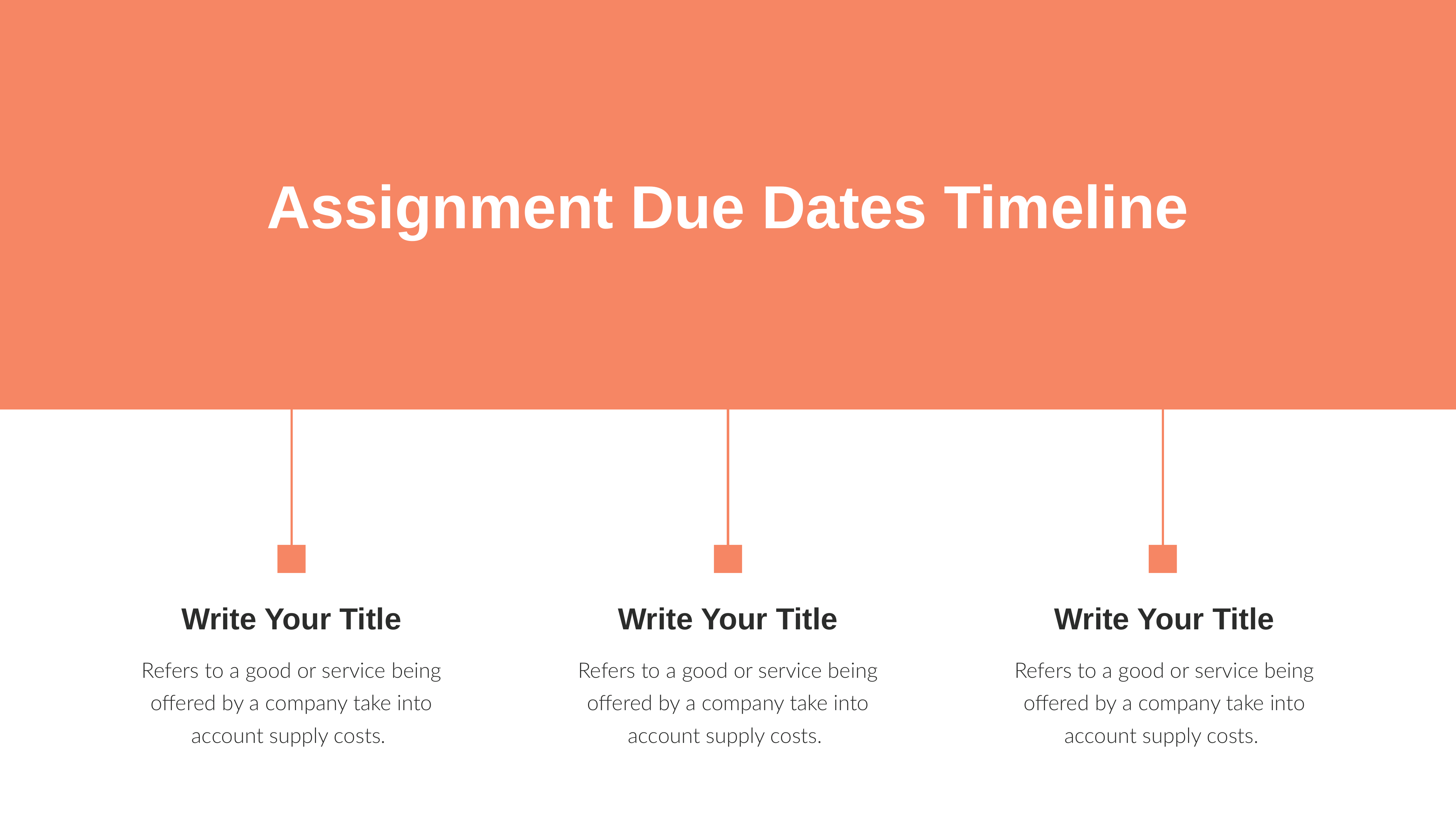

Assignment Due Dates Timeline

Write Your Title
Write Your Title
Write Your Title
Refers to a good or service being offered by a company take into account supply costs.
Refers to a good or service being offered by a company take into account supply costs.
Refers to a good or service being offered by a company take into account supply costs.